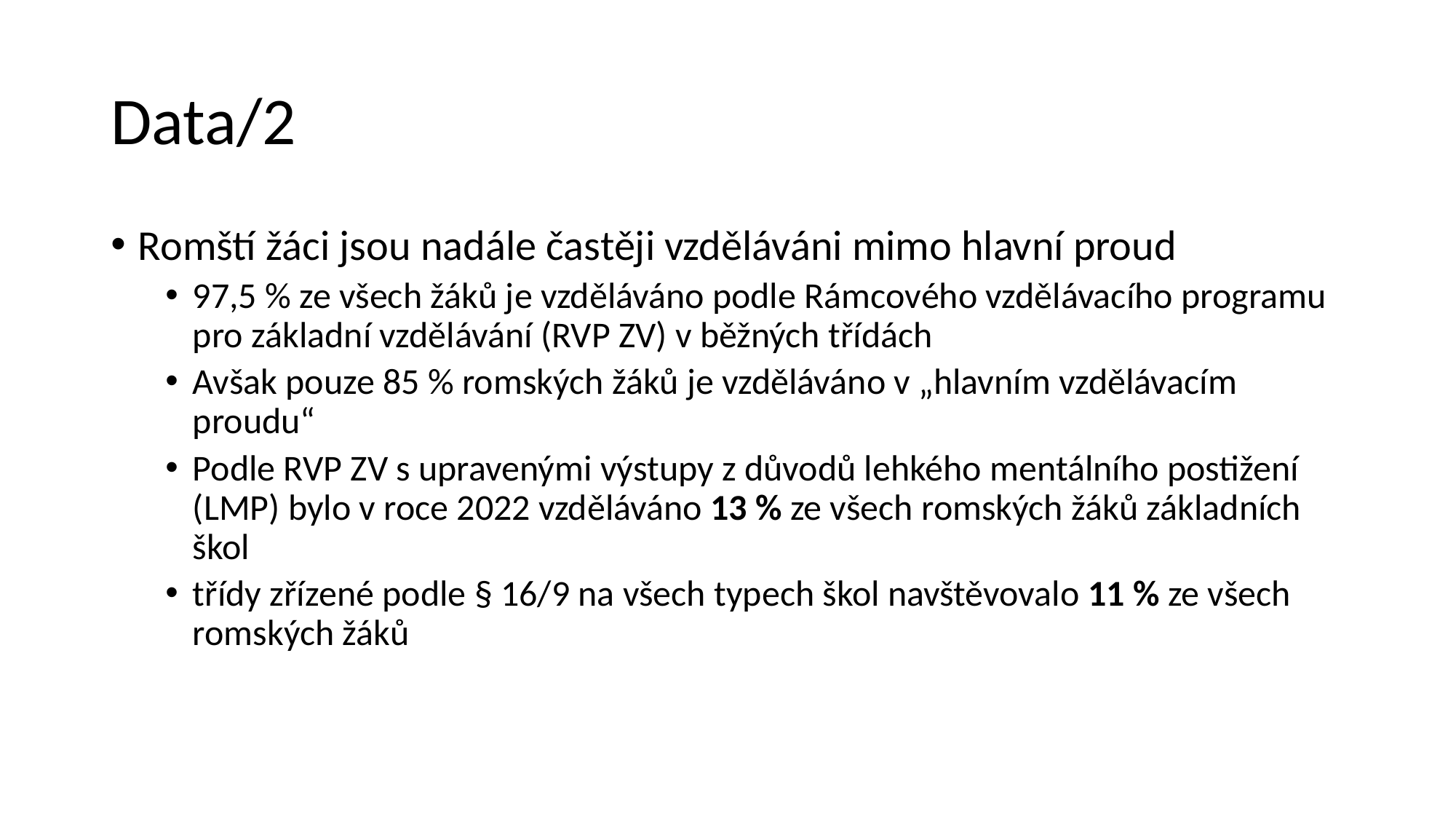

# Data/2
Romští žáci jsou nadále častěji vzděláváni mimo hlavní proud
97,5 % ze všech žáků je vzděláváno podle Rámcového vzdělávacího programu pro základní vzdělávání (RVP ZV) v běžných třídách
Avšak pouze 85 % romských žáků je vzděláváno v „hlavním vzdělávacím proudu“
Podle RVP ZV s upravenými výstupy z důvodů lehkého mentálního postižení (LMP) bylo v roce 2022 vzděláváno 13 % ze všech romských žáků základních škol
třídy zřízené podle § 16/9 na všech typech škol navštěvovalo 11 % ze všech romských žáků